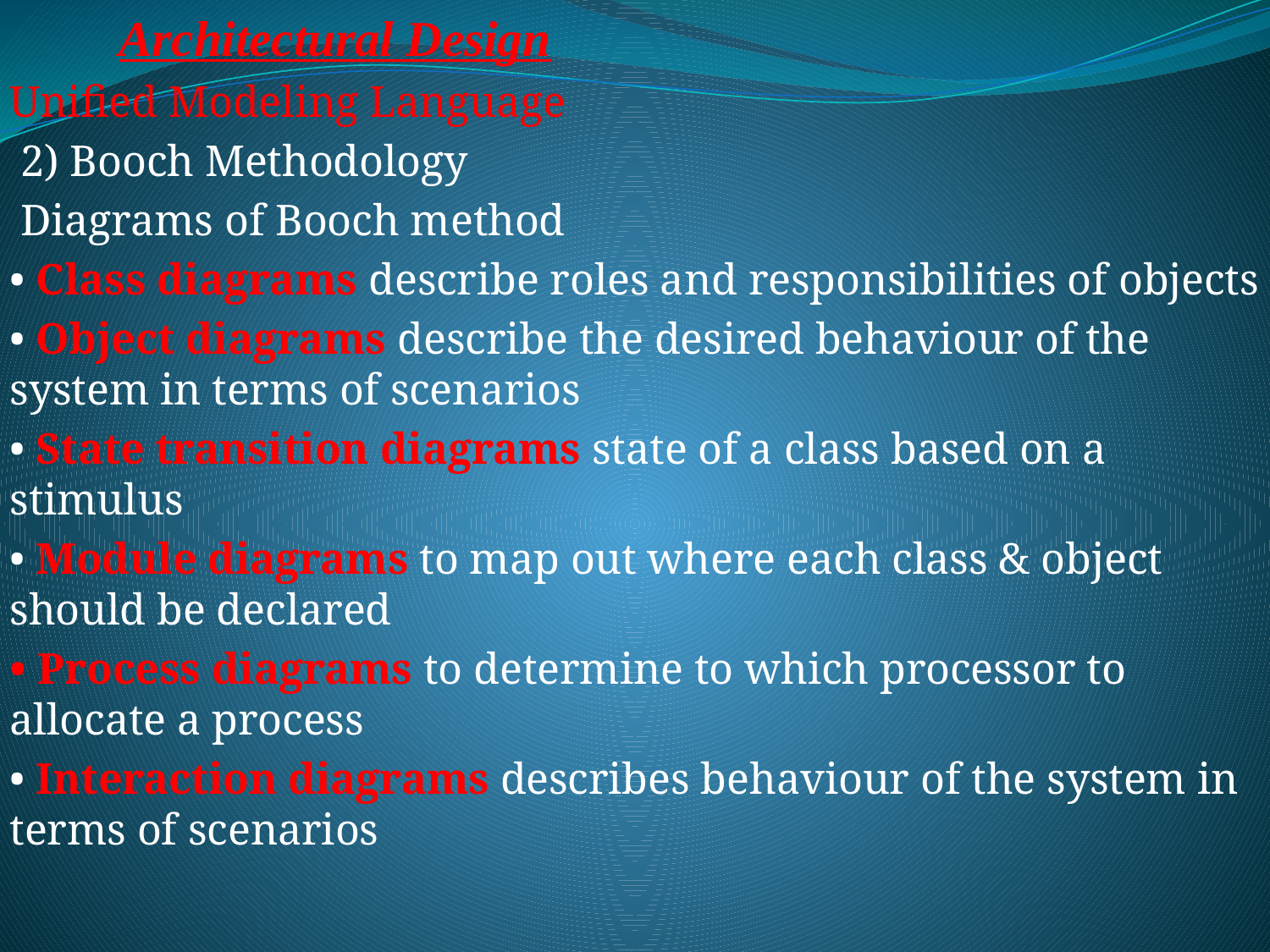

Architectural Design
Unified Modeling Language
 2) Booch Methodology
 Diagrams of Booch method
• Class diagrams describe roles and responsibilities of objects
• Object diagrams describe the desired behaviour of the system in terms of scenarios
• State transition diagrams state of a class based on a stimulus
• Module diagrams to map out where each class & object should be declared
• Process diagrams to determine to which processor to allocate a process
• Interaction diagrams describes behaviour of the system in terms of scenarios